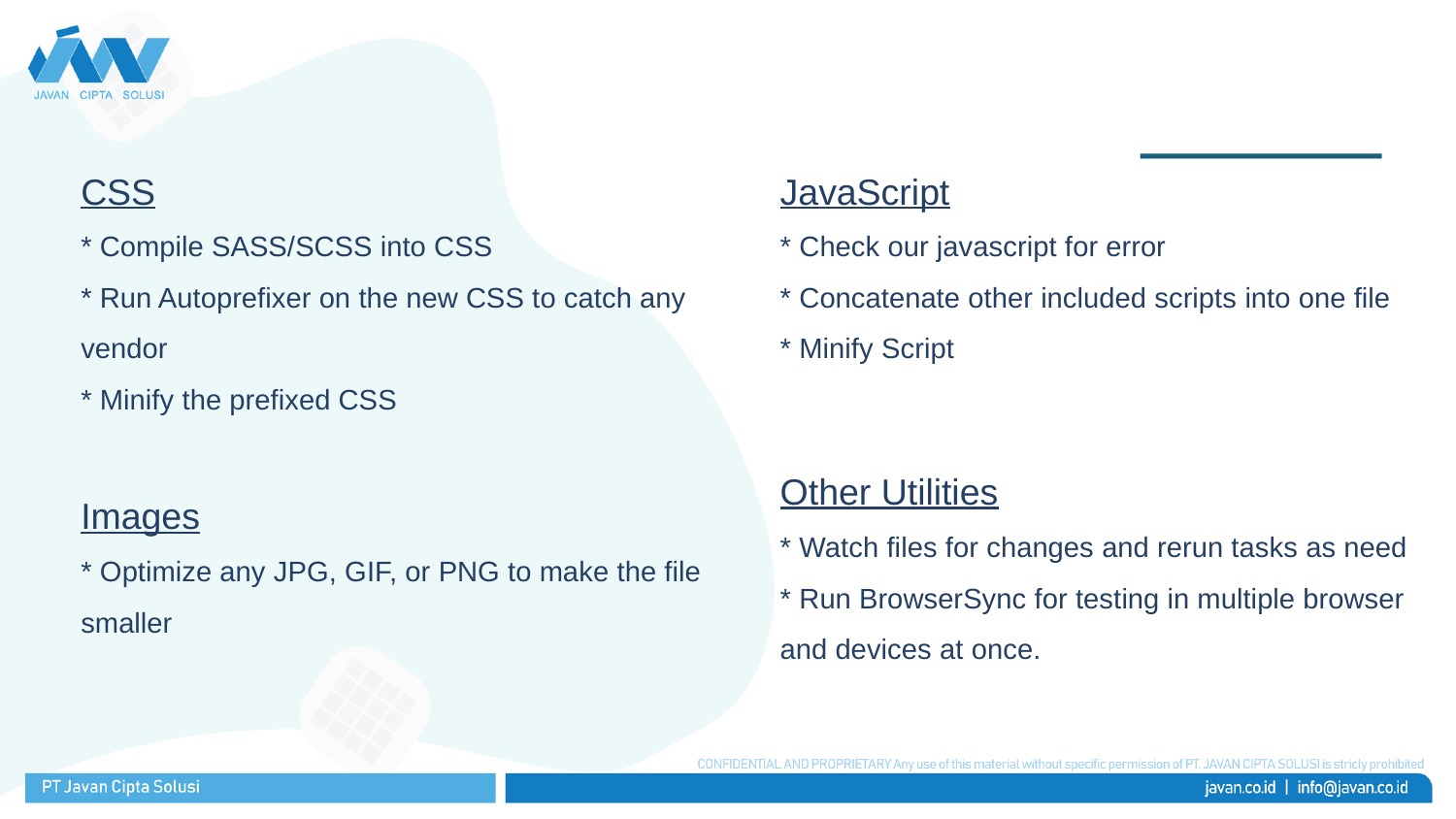

CSS
* Compile SASS/SCSS into CSS
* Run Autoprefixer on the new CSS to catch any vendor
* Minify the prefixed CSS
JavaScript
* Check our javascript for error
* Concatenate other included scripts into one file
* Minify Script
Other Utilities
* Watch files for changes and rerun tasks as need
* Run BrowserSync for testing in multiple browser and devices at once.
Images
* Optimize any JPG, GIF, or PNG to make the file smaller